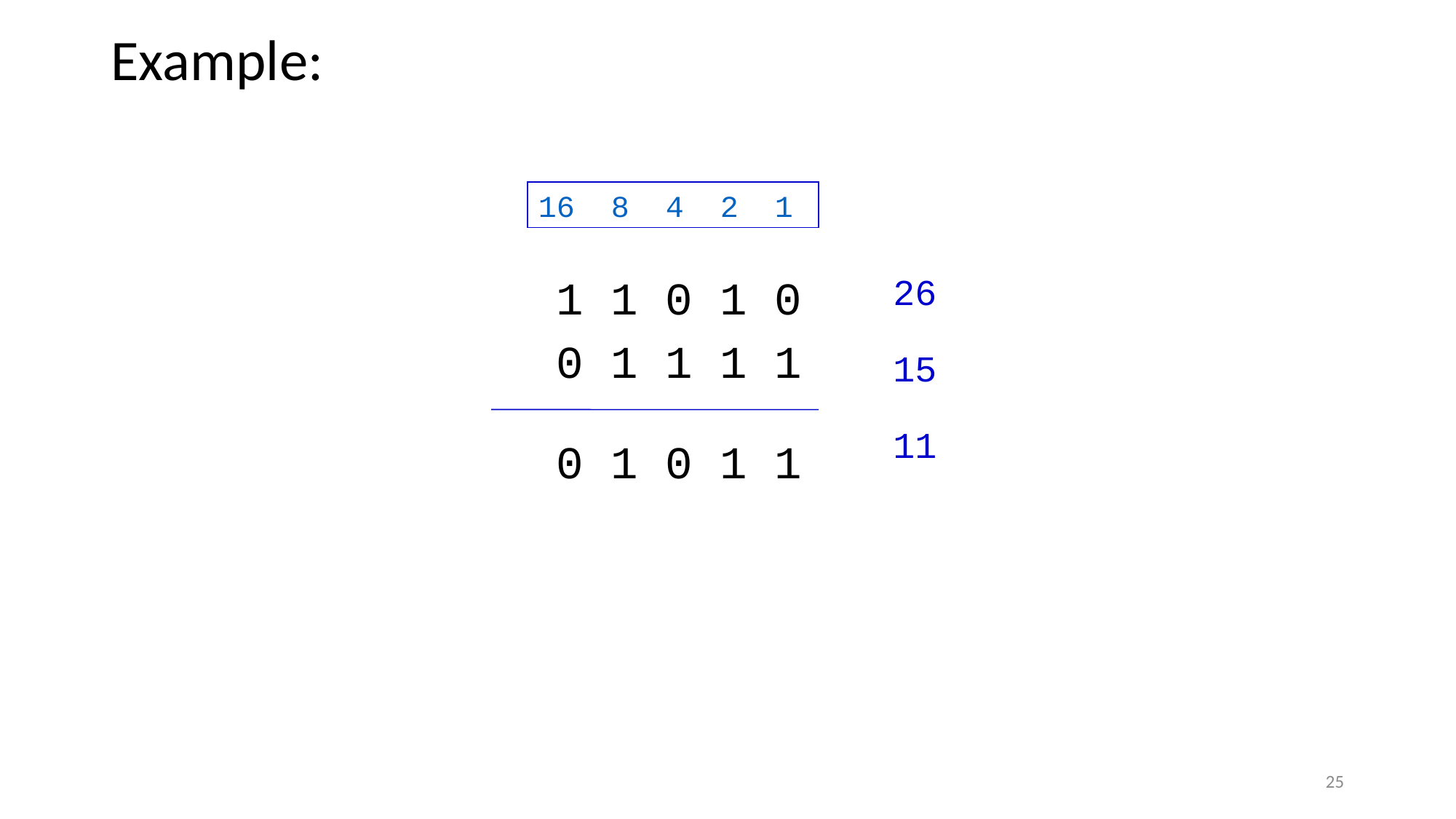

# Example:
16  8  4  2  1
26
15
11
1 1 0 1 0
0 1 1 1 1

  0 1 0 1 1
25